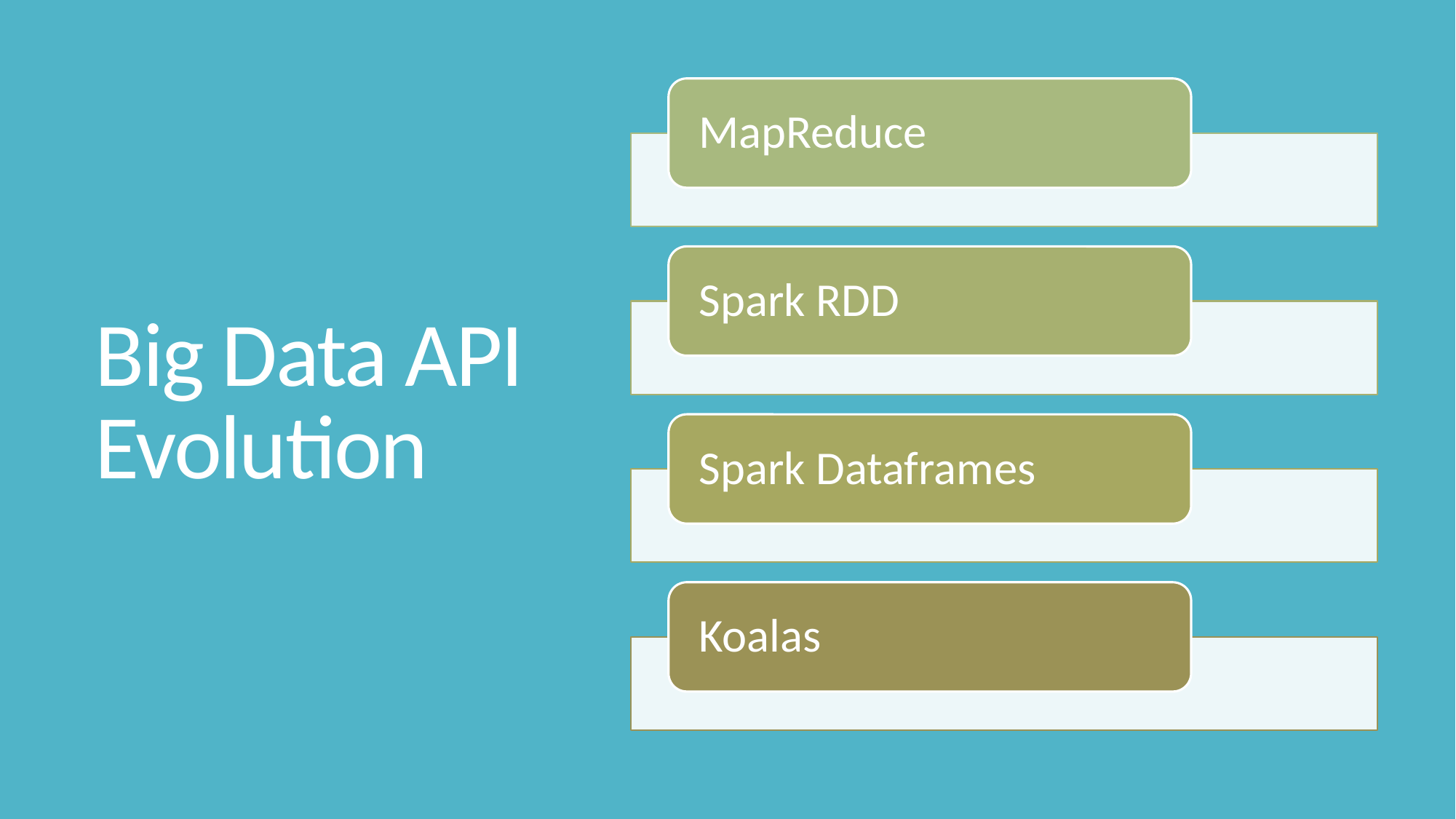

# Big Data API Evolution
MapReduce
Spark RDD
Spark Dataframes
Koalas